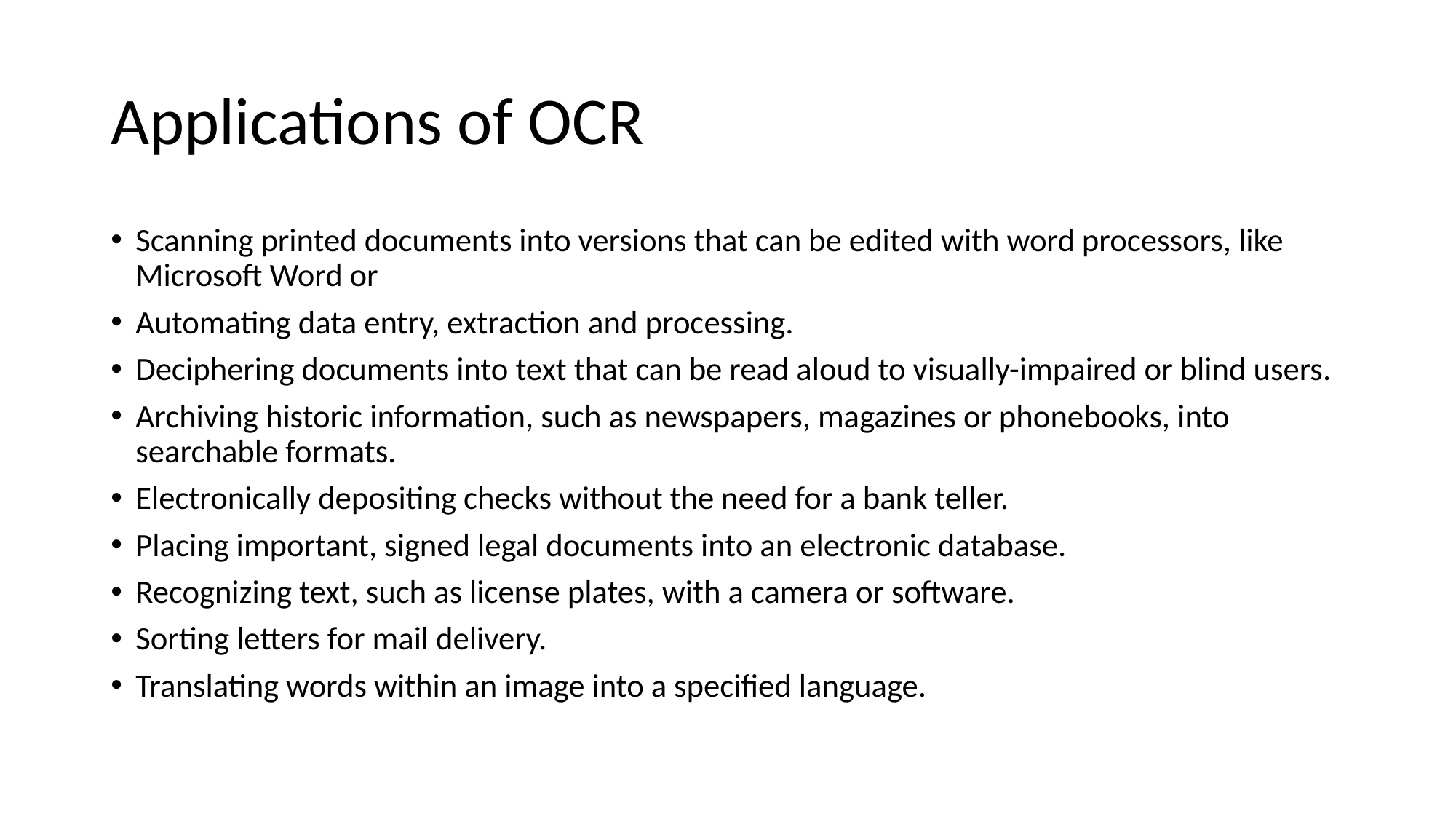

# Applications of OCR
Scanning printed documents into versions that can be edited with word processors, like Microsoft Word or
Automating data entry, extraction and processing.
Deciphering documents into text that can be read aloud to visually-impaired or blind users.
Archiving historic information, such as newspapers, magazines or phonebooks, into searchable formats.
Electronically depositing checks without the need for a bank teller.
Placing important, signed legal documents into an electronic database.
Recognizing text, such as license plates, with a camera or software.
Sorting letters for mail delivery.
Translating words within an image into a specified language.